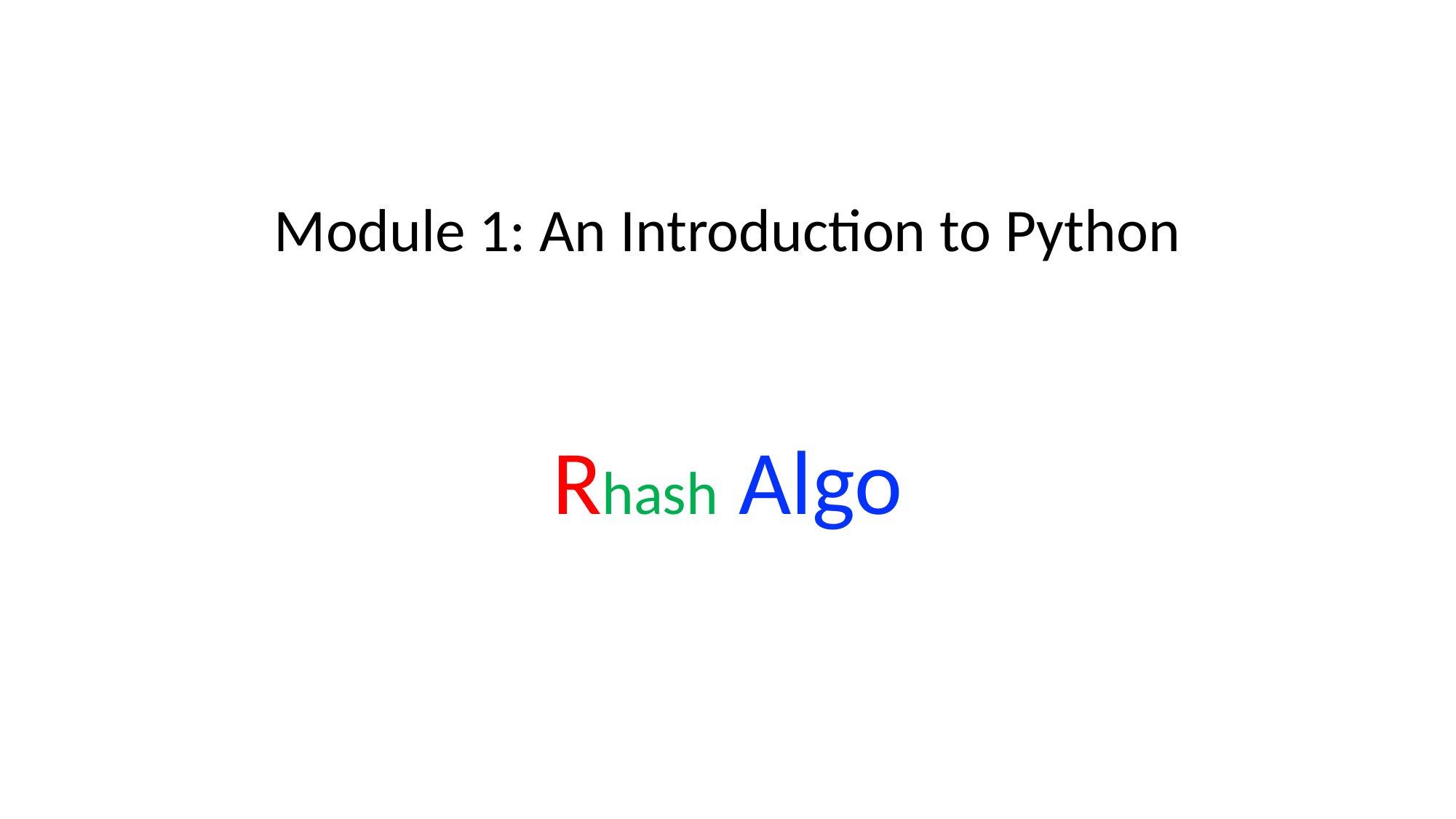

# Module 1: An Introduction to Python
Rhash Algo